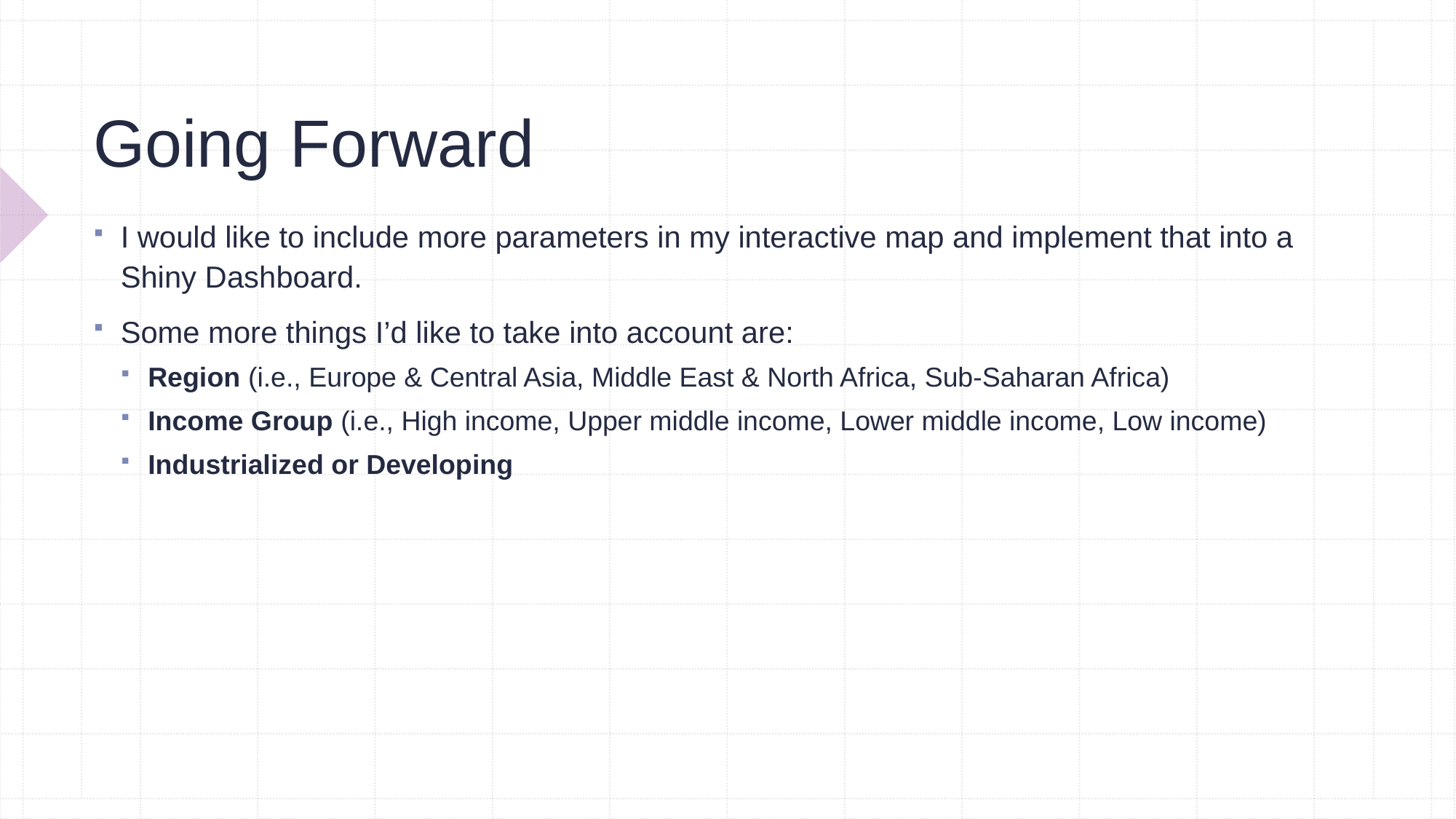

# Going Forward
I would like to include more parameters in my interactive map and implement that into a Shiny Dashboard.
Some more things I’d like to take into account are:
Region (i.e., Europe & Central Asia, Middle East & North Africa, Sub-Saharan Africa)
Income Group (i.e., High income, Upper middle income, Lower middle income, Low income)
Industrialized or Developing